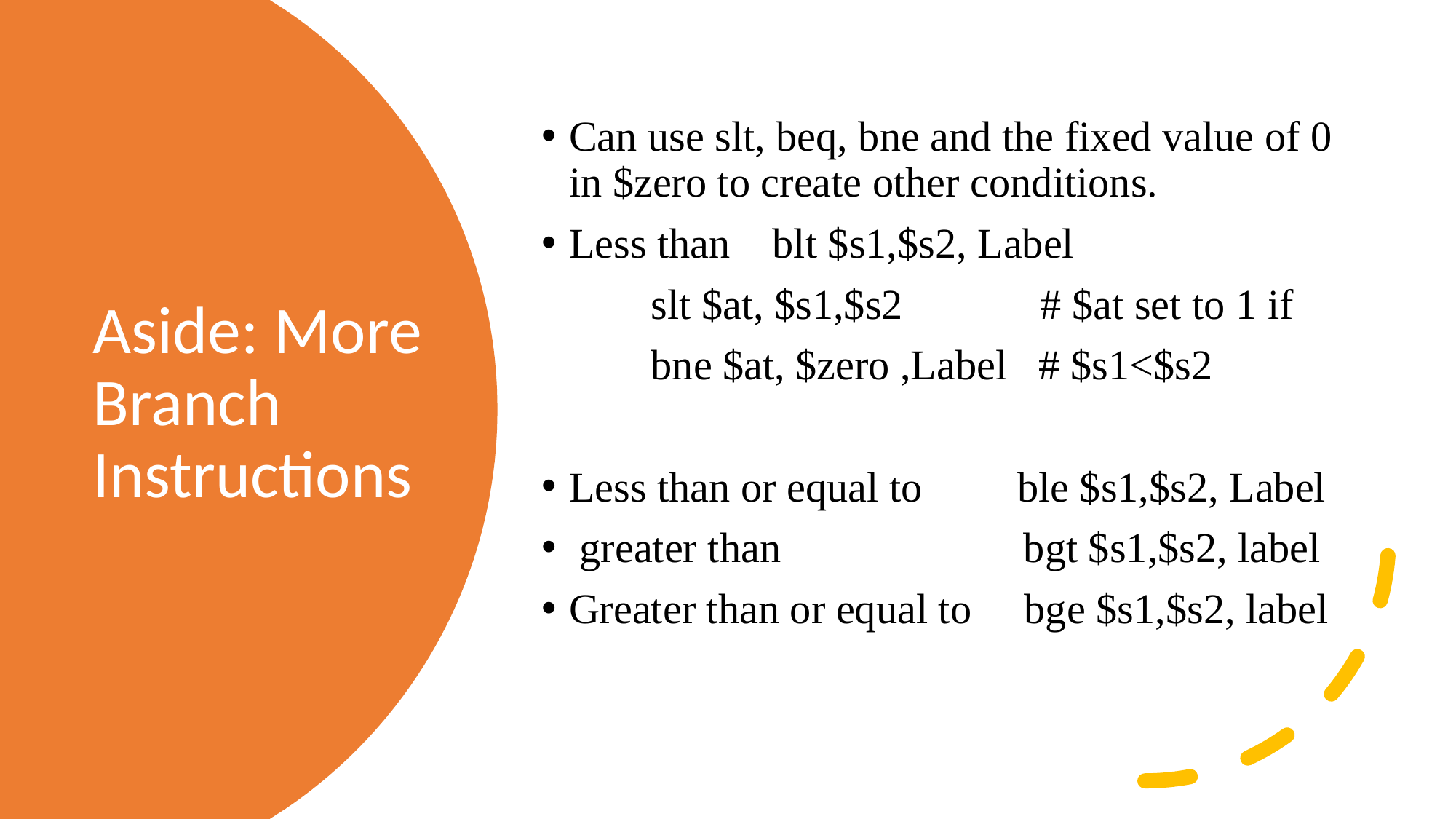

Can use slt, beq, bne and the fixed value of 0 in $zero to create other conditions.
Less than    blt $s1,$s2, Label
 	slt $at, $s1,$s2             # $at set to 1 if
	bne $at, $zero ,Label   # $s1<$s2

Less than or equal to         ble $s1,$s2, Label
 greater than                       bgt $s1,$s2, label
Greater than or equal to     bge $s1,$s2, label

# Aside: More Branch Instructions